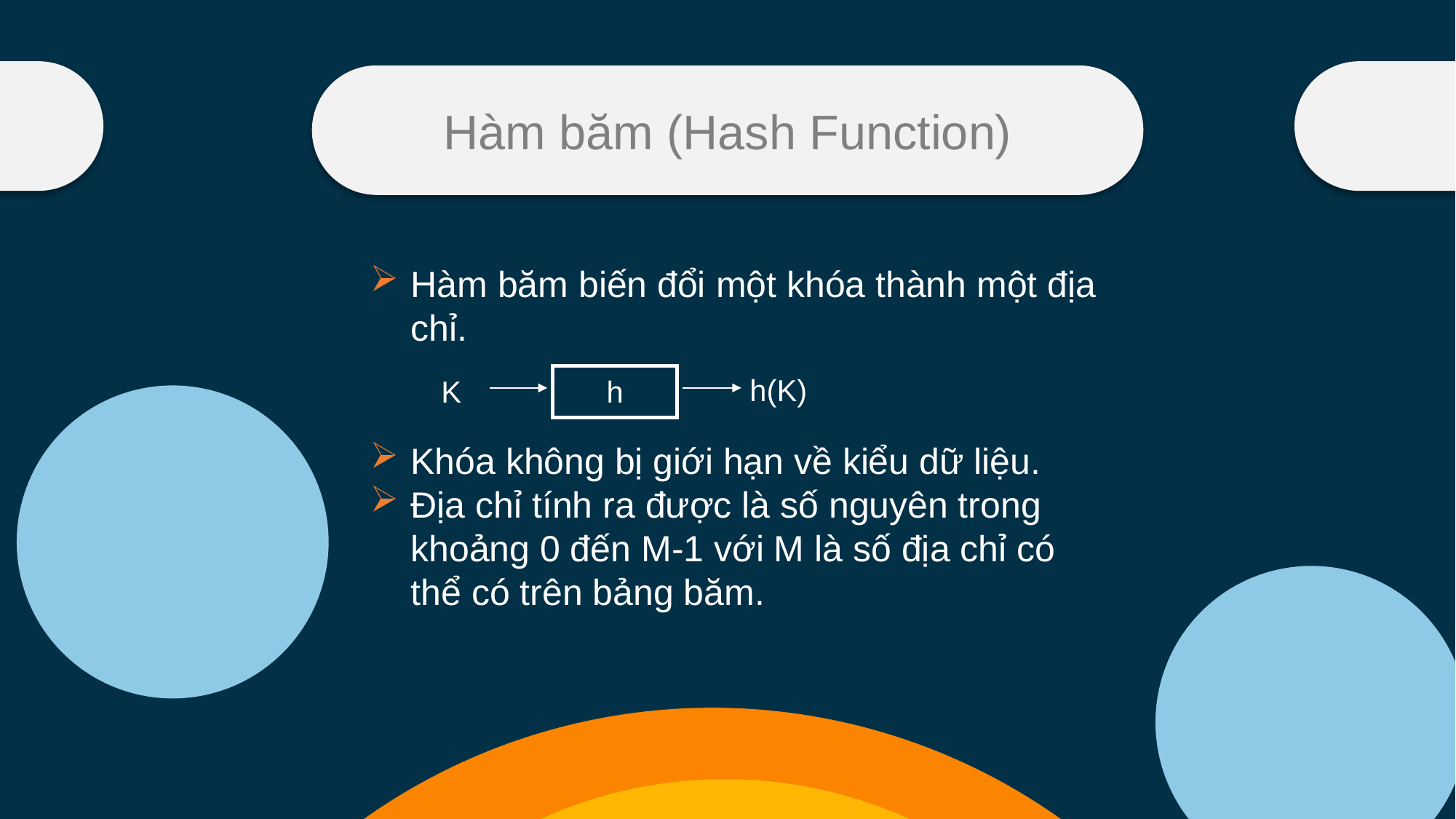

Các thuật ngữ thường dùng
Nội dung 4
Hàm băm (Hash Function)
Nội dung 1
Hàm băm biến đổi một khóa thành một địa chỉ.

h(K)
K
h

Khóa không bị giới hạn về kiểu dữ liệu.
Địa chỉ tính ra được là số nguyên trong khoảng 0 đến M-1 với M là số địa chỉ có thể có trên bảng băm.